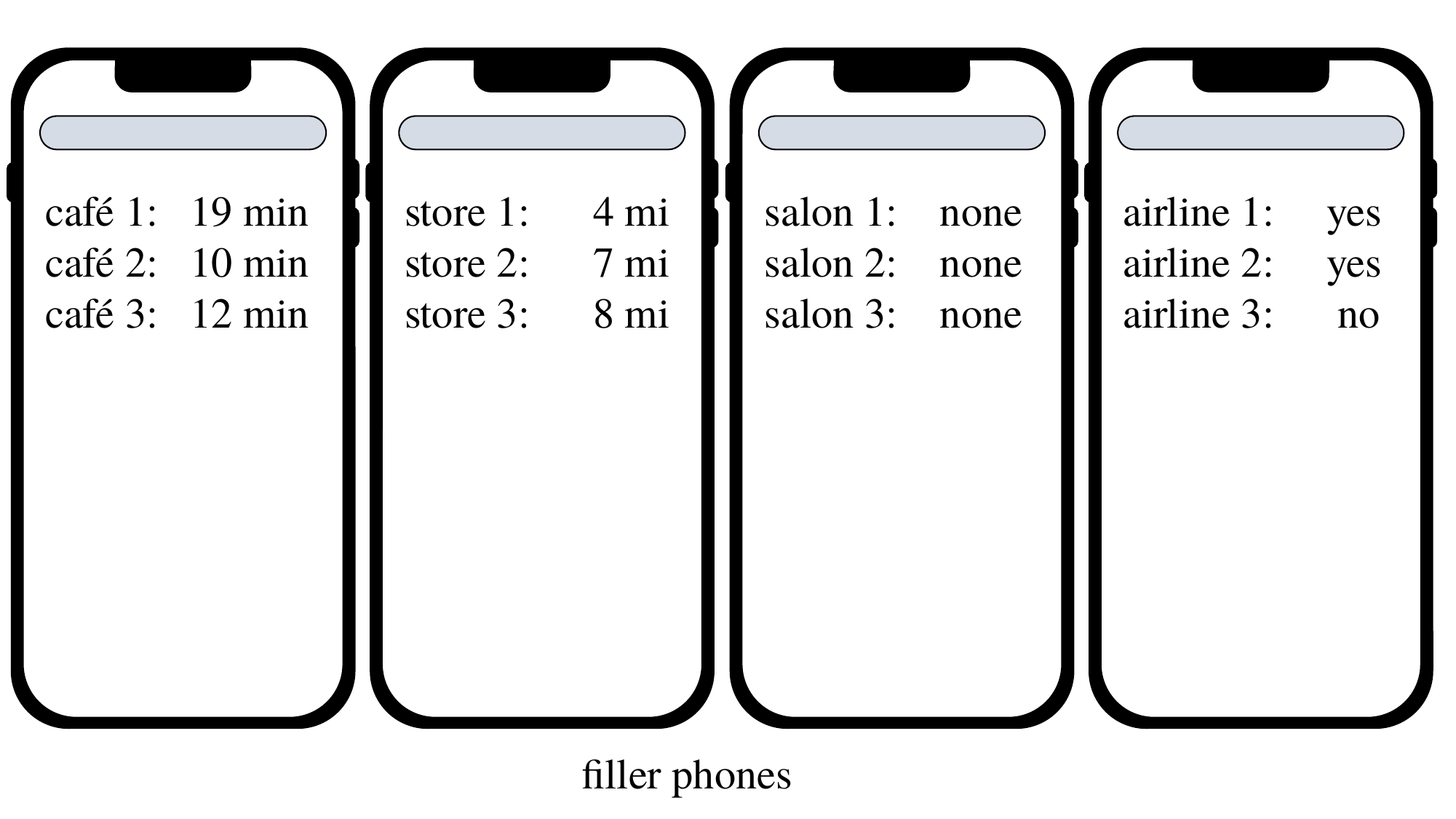

café 1:   19 min
café 2:   10 min
café 3:   12 min

store 1:      4 mi
store 2:      7 mi
store 3:      8 mi

salon 1:    none
salon 2:    none
salon 3:    none

airline 1:     yes
airline 2:     yes
airline 3:      no

filler phones